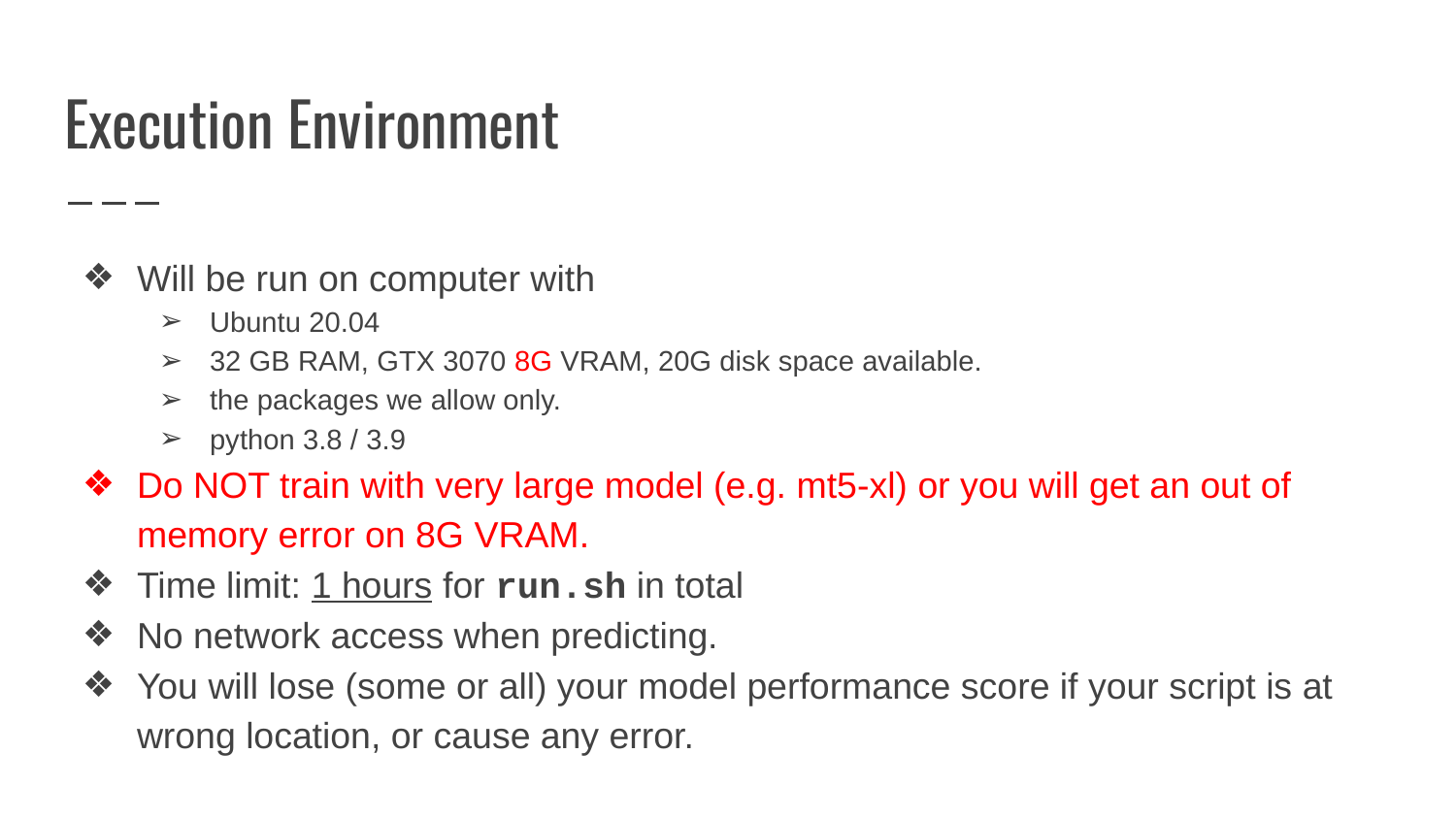

# Execution Environment
Will be run on computer with
Ubuntu 20.04
32 GB RAM, GTX 3070 8G VRAM, 20G disk space available.
the packages we allow only.
python 3.8 / 3.9
Do NOT train with very large model (e.g. mt5-xl) or you will get an out of memory error on 8G VRAM.
Time limit: 1 hours for run.sh in total
No network access when predicting.
You will lose (some or all) your model performance score if your script is at wrong location, or cause any error.